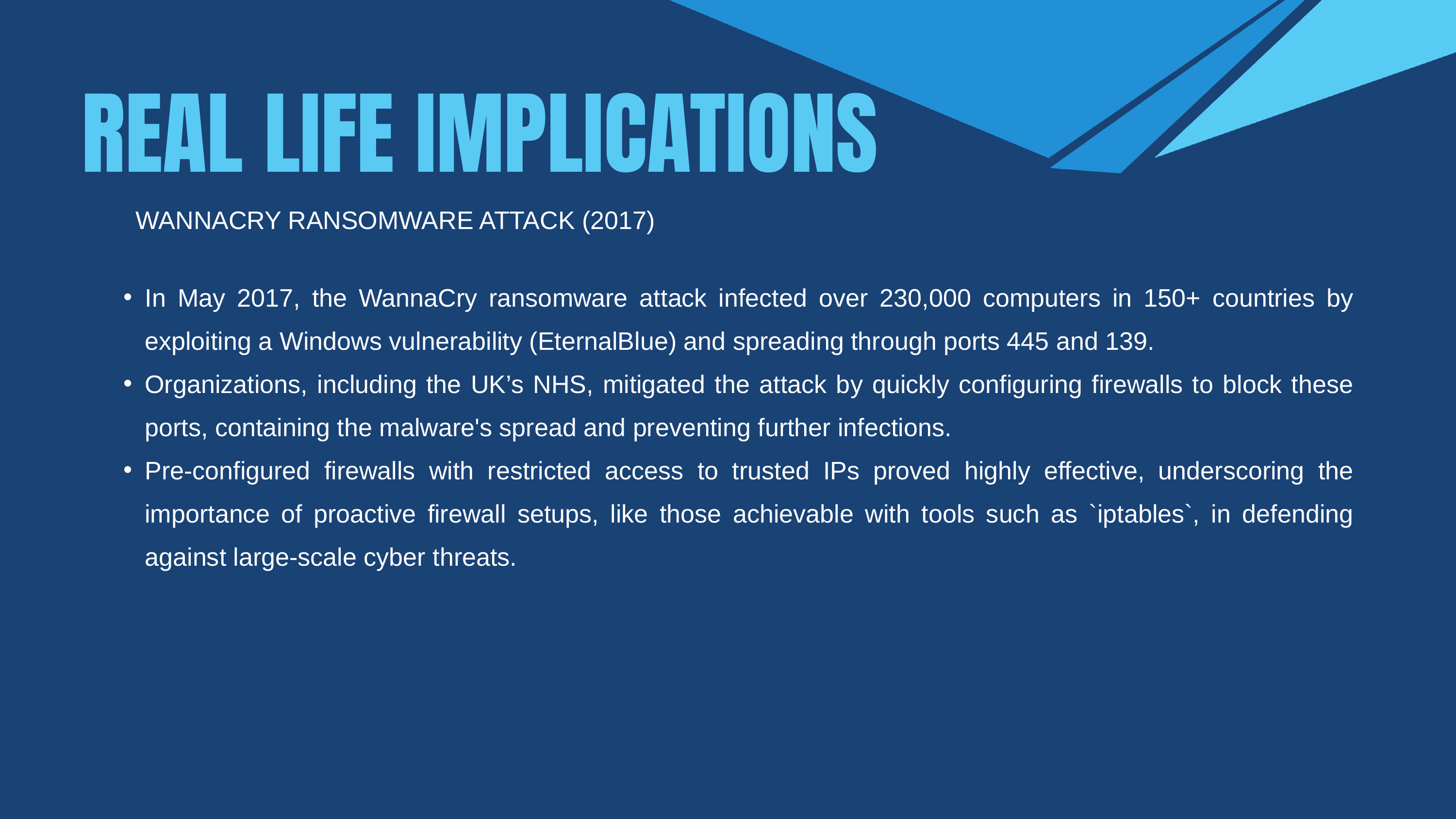

REAL LIFE IMPLICATIONS
 WANNACRY RANSOMWARE ATTACK (2017)
In May 2017, the WannaCry ransomware attack infected over 230,000 computers in 150+ countries by exploiting a Windows vulnerability (EternalBlue) and spreading through ports 445 and 139.
Organizations, including the UK’s NHS, mitigated the attack by quickly configuring firewalls to block these ports, containing the malware's spread and preventing further infections.
Pre-configured firewalls with restricted access to trusted IPs proved highly effective, underscoring the importance of proactive firewall setups, like those achievable with tools such as `iptables`, in defending against large-scale cyber threats.